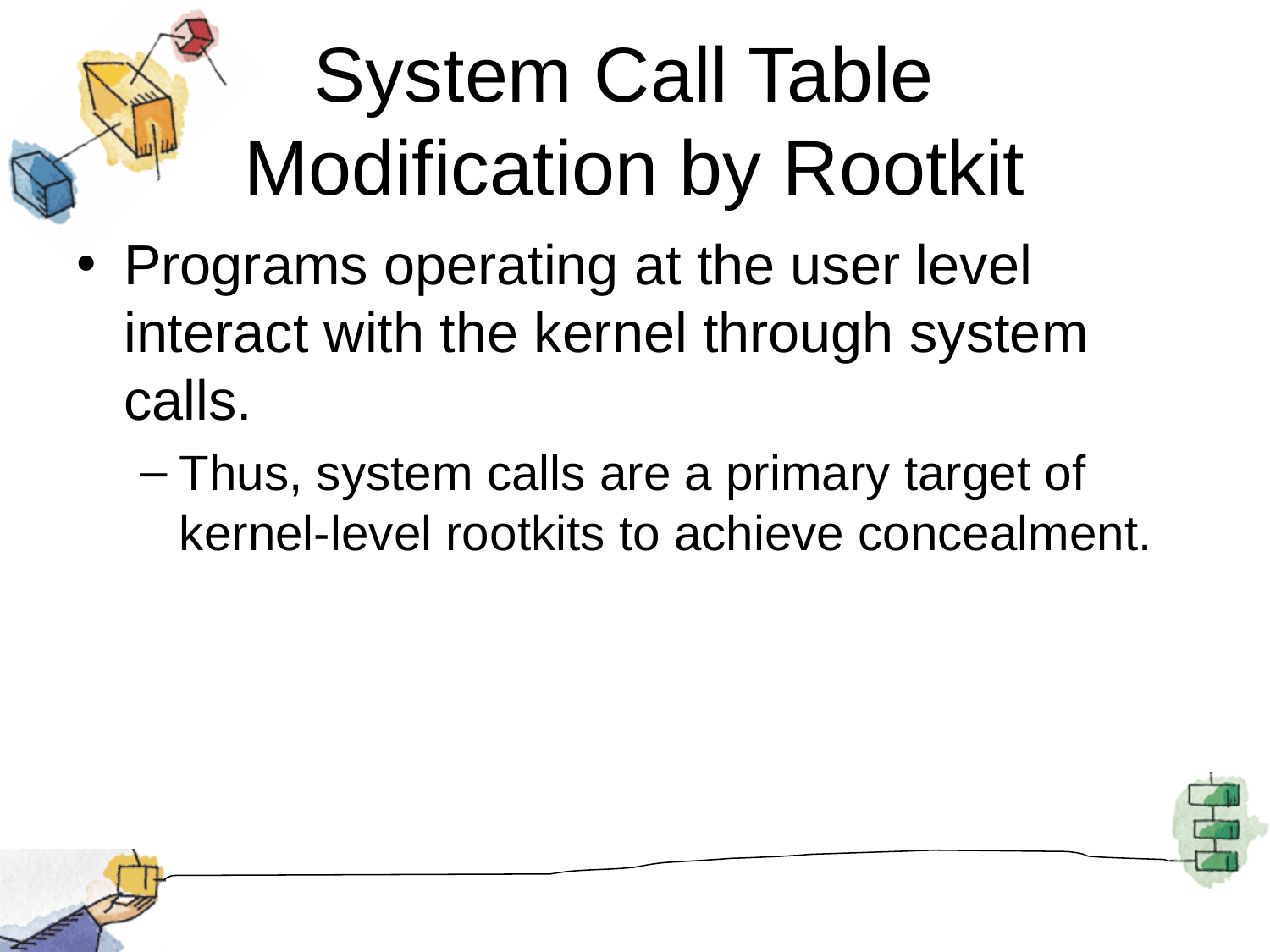

# System Call Table Modification by Rootkit
Programs operating at the user level interact with the kernel through system calls.
Thus, system calls are a primary target of kernel-level rootkits to achieve concealment.